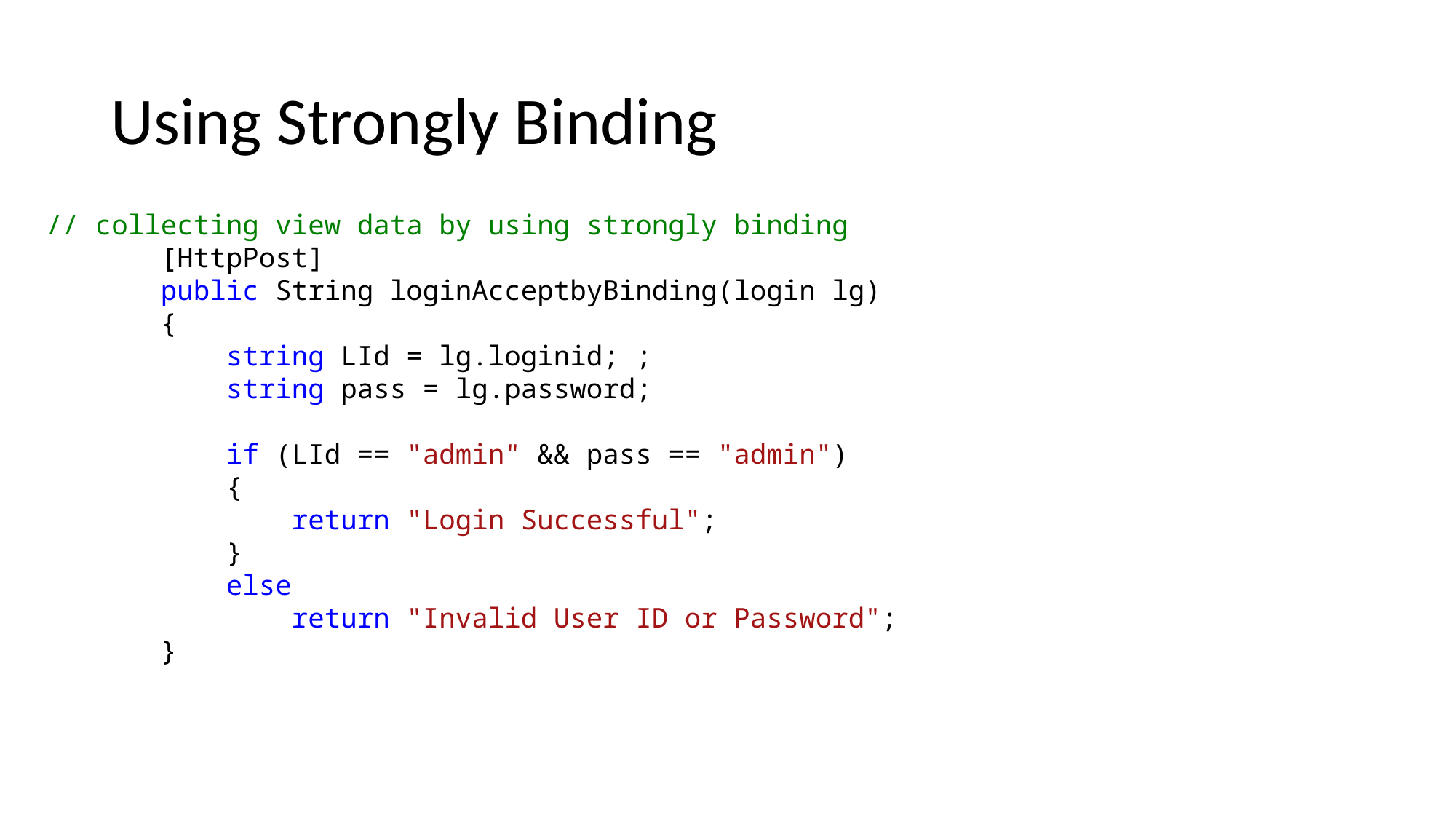

# Using Strongly Binding
 // collecting view data by using strongly binding
        [HttpPost]
        public String loginAcceptbyBinding(login lg)
        {
            string LId = lg.loginid; ;
            string pass = lg.password;

            if (LId == "admin" && pass == "admin")
            {
                return "Login Successful";
            }
            else
                return "Invalid User ID or Password";
        }